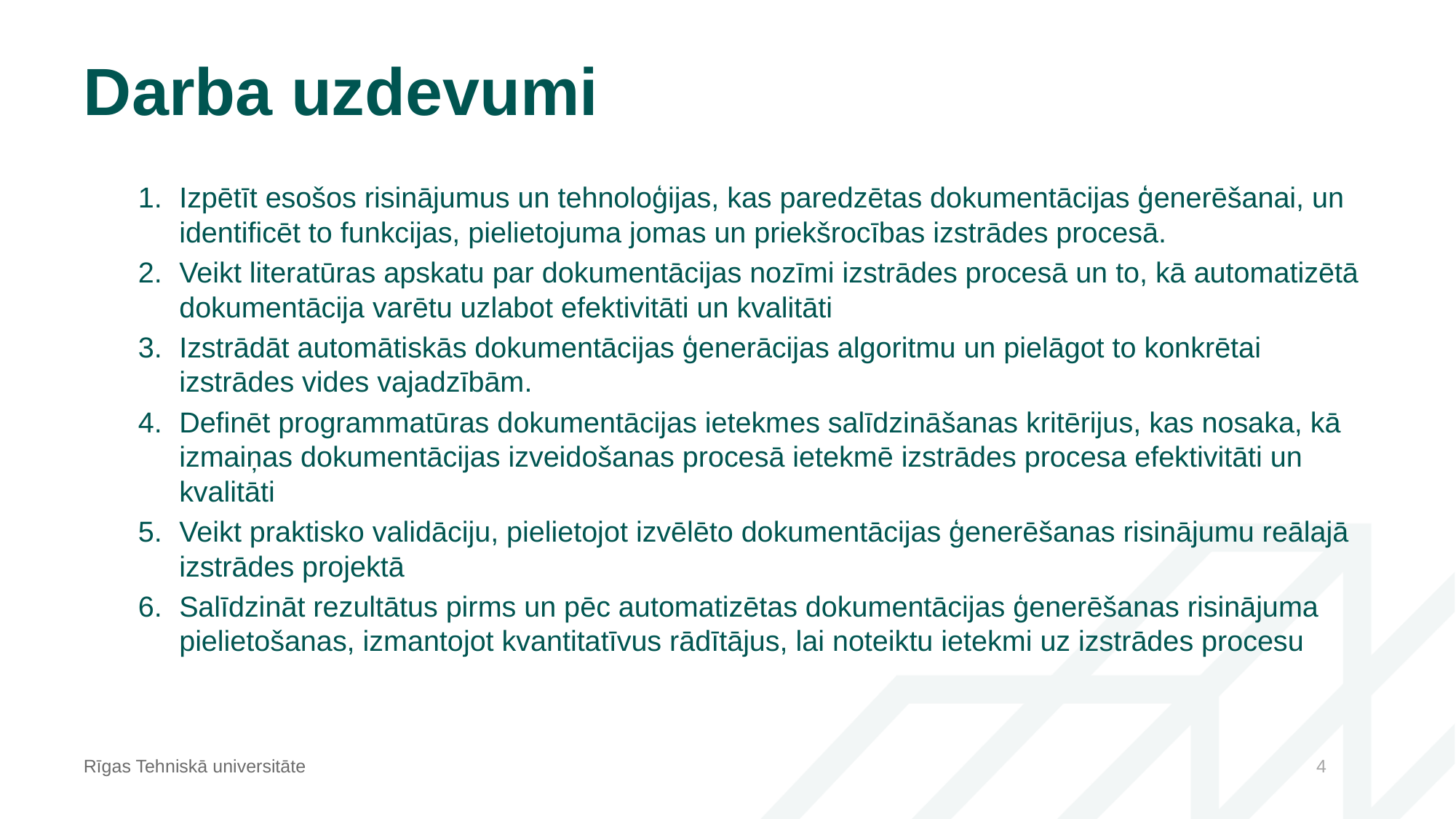

# Darba uzdevumi
Izpētīt esošos risinājumus un tehnoloģijas, kas paredzētas dokumentācijas ģenerēšanai, un identificēt to funkcijas, pielietojuma jomas un priekšrocības izstrādes procesā.
Veikt literatūras apskatu par dokumentācijas nozīmi izstrādes procesā un to, kā automatizētā dokumentācija varētu uzlabot efektivitāti un kvalitāti
Izstrādāt automātiskās dokumentācijas ģenerācijas algoritmu un pielāgot to konkrētai izstrādes vides vajadzībām.
Definēt programmatūras dokumentācijas ietekmes salīdzināšanas kritērijus, kas nosaka, kā izmaiņas dokumentācijas izveidošanas procesā ietekmē izstrādes procesa efektivitāti un kvalitāti
Veikt praktisko validāciju, pielietojot izvēlēto dokumentācijas ģenerēšanas risinājumu reālajā izstrādes projektā
Salīdzināt rezultātus pirms un pēc automatizētas dokumentācijas ģenerēšanas risinājuma pielietošanas, izmantojot kvantitatīvus rādītājus, lai noteiktu ietekmi uz izstrādes procesu
Rīgas Tehniskā universitāte